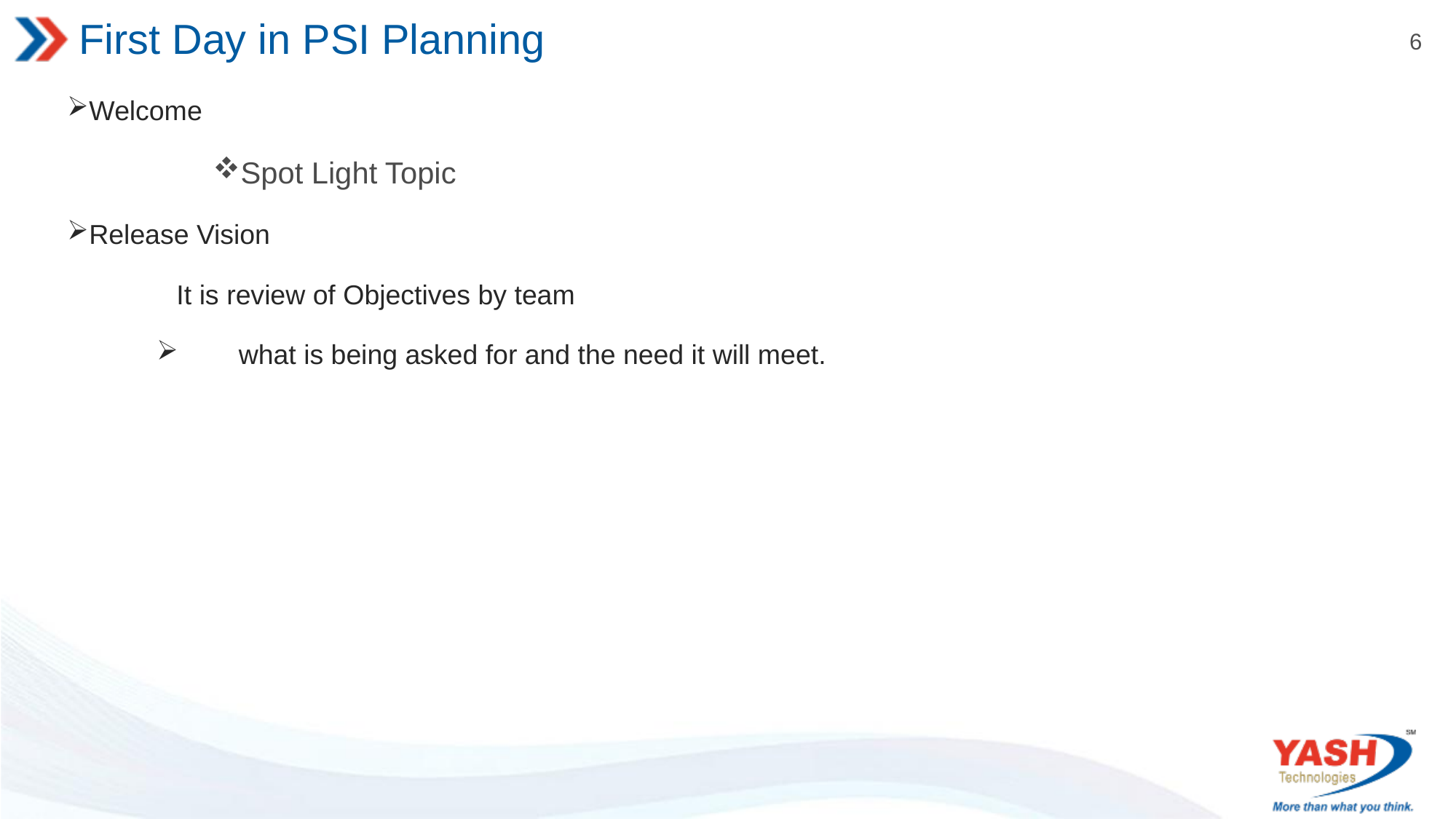

# First Day in PSI Planning
Welcome
Spot Light Topic
Release Vision
	It is review of Objectives by team
	what is being asked for and the need it will meet.